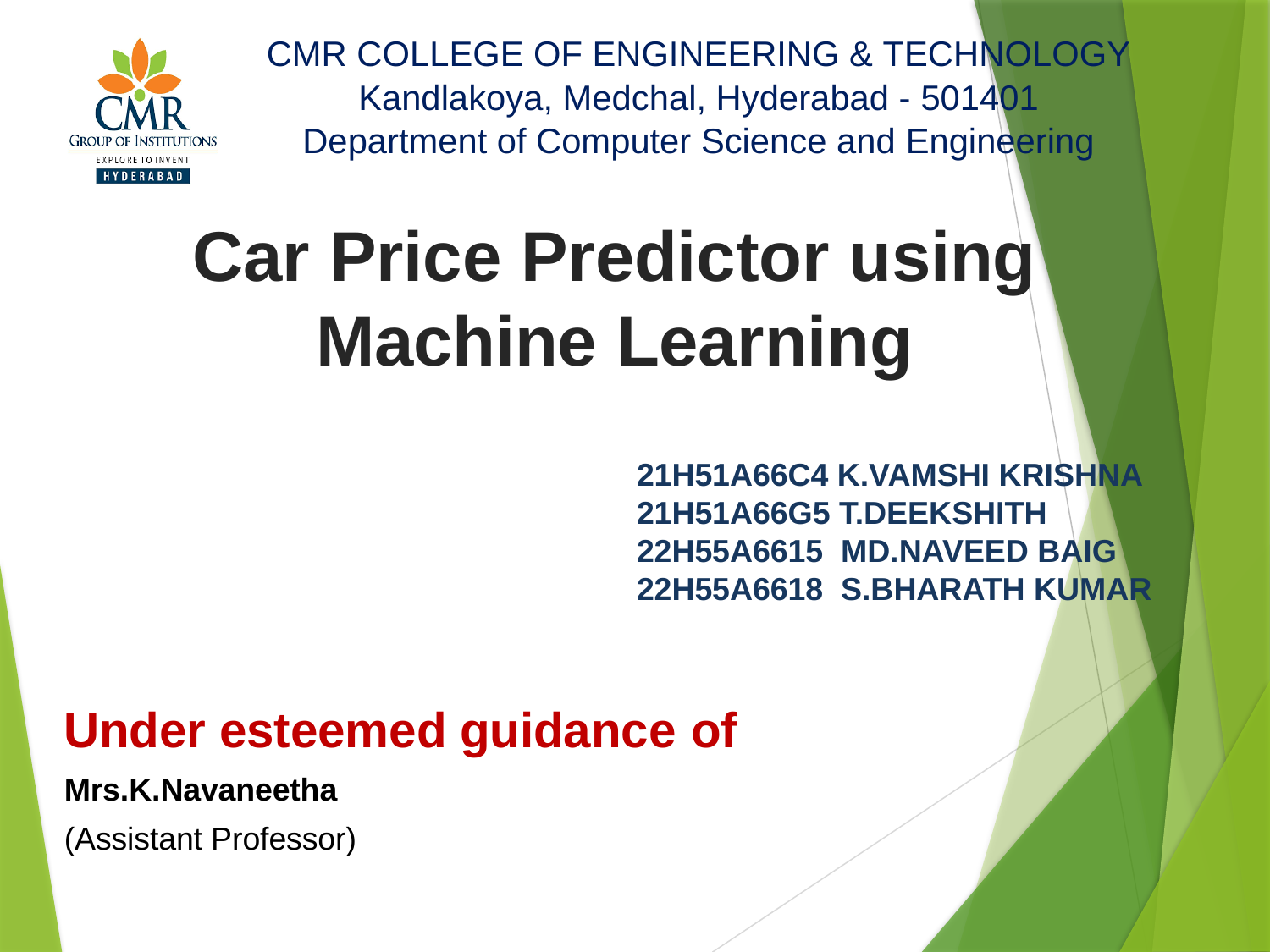

| CMR COLLEGE OF ENGINEERING & TECHNOLOGY |
| --- |
| Kandlakoya, Medchal, Hyderabad - 501401 |
| Department of Computer Science and Engineering |

# Car Price Predictor using Machine Learning
21H51A66C4 K.VAMSHI KRISHNA
21H51A66G5 T.DEEKSHITH
22H55A6615  MD.NAVEED BAIG
22H55A6618  S.BHARATH KUMAR
Under esteemed guidance of
Mrs.K.Navaneetha
(Assistant Professor)